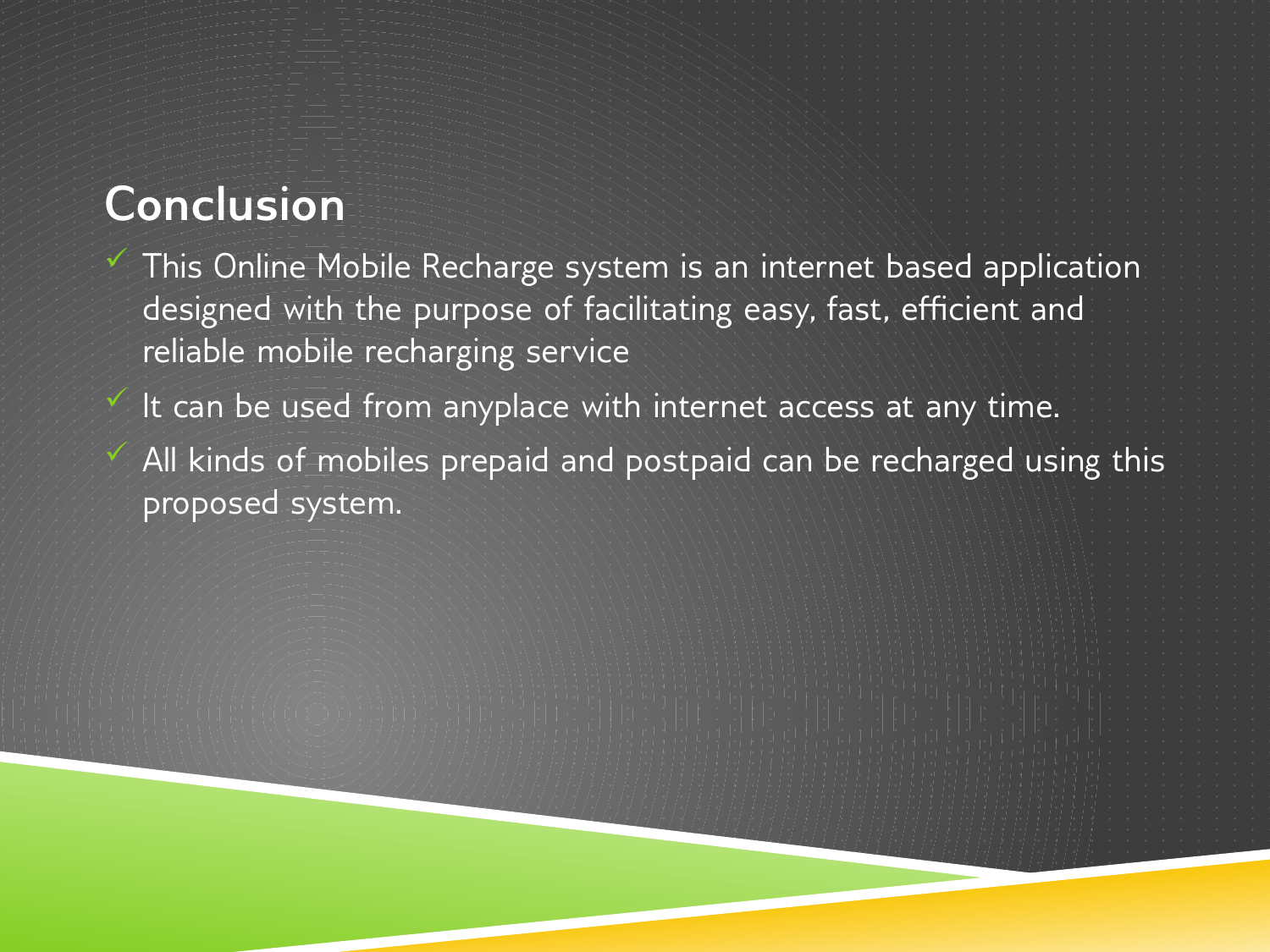

Conclusion
This Online Mobile Recharge system is an internet based application designed with the purpose of facilitating easy, fast, efficient and reliable mobile recharging service
It can be used from anyplace with internet access at any time.
All kinds of mobiles prepaid and postpaid can be recharged using this proposed system.